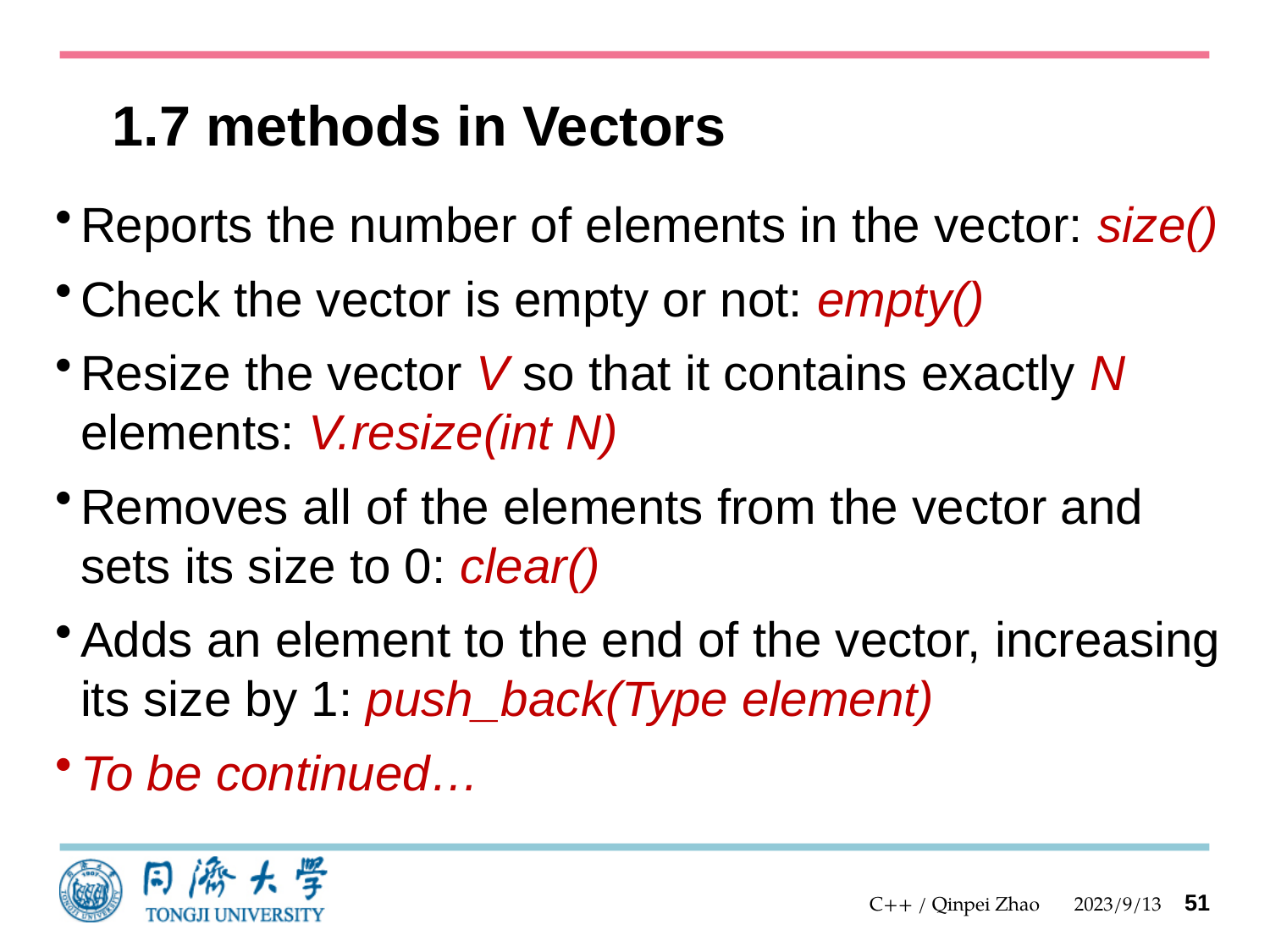

# 1.7 methods in Vectors
Reports the number of elements in the vector: size()
Check the vector is empty or not: empty()
Resize the vector V so that it contains exactly N elements: V.resize(int N)
Removes all of the elements from the vector and sets its size to 0: clear()
Adds an element to the end of the vector, increasing its size by 1: push_back(Type element)
To be continued…
C++ / Qinpei Zhao
2023/9/13
51